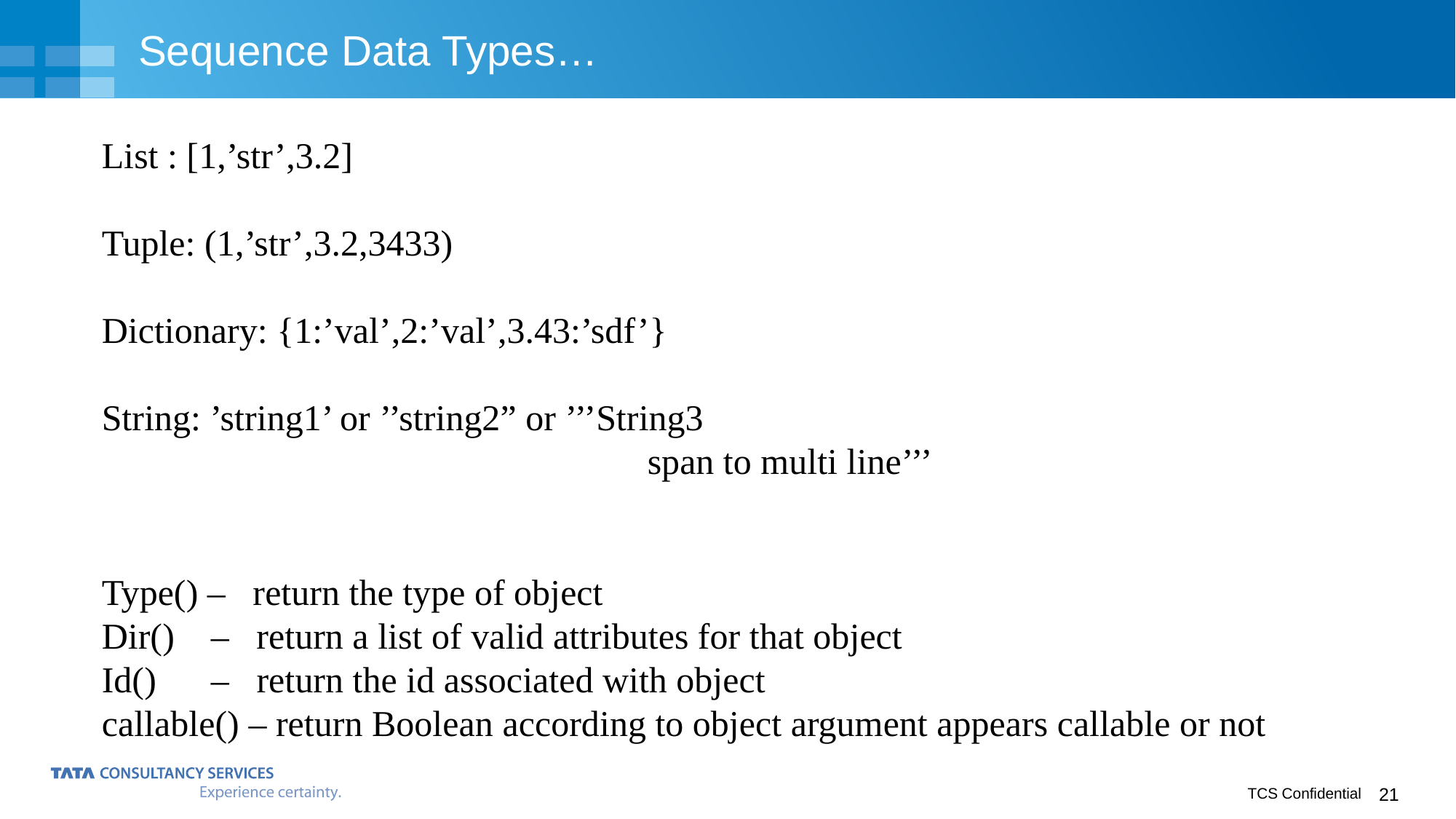

# Sequence Data Types…
List : [1,’str’,3.2]

Tuple: (1,’str’,3.2,3433)

Dictionary: {1:’val’,2:’val’,3.43:’sdf’}

String: ’string1’ or ’’string2” or ’’’String3
					span to multi line’’’

Type() –   return the type of object
Dir()    –   return a list of valid attributes for that object
Id()      –   return the id associated with object
callable() – return Boolean according to object argument appears callable or not